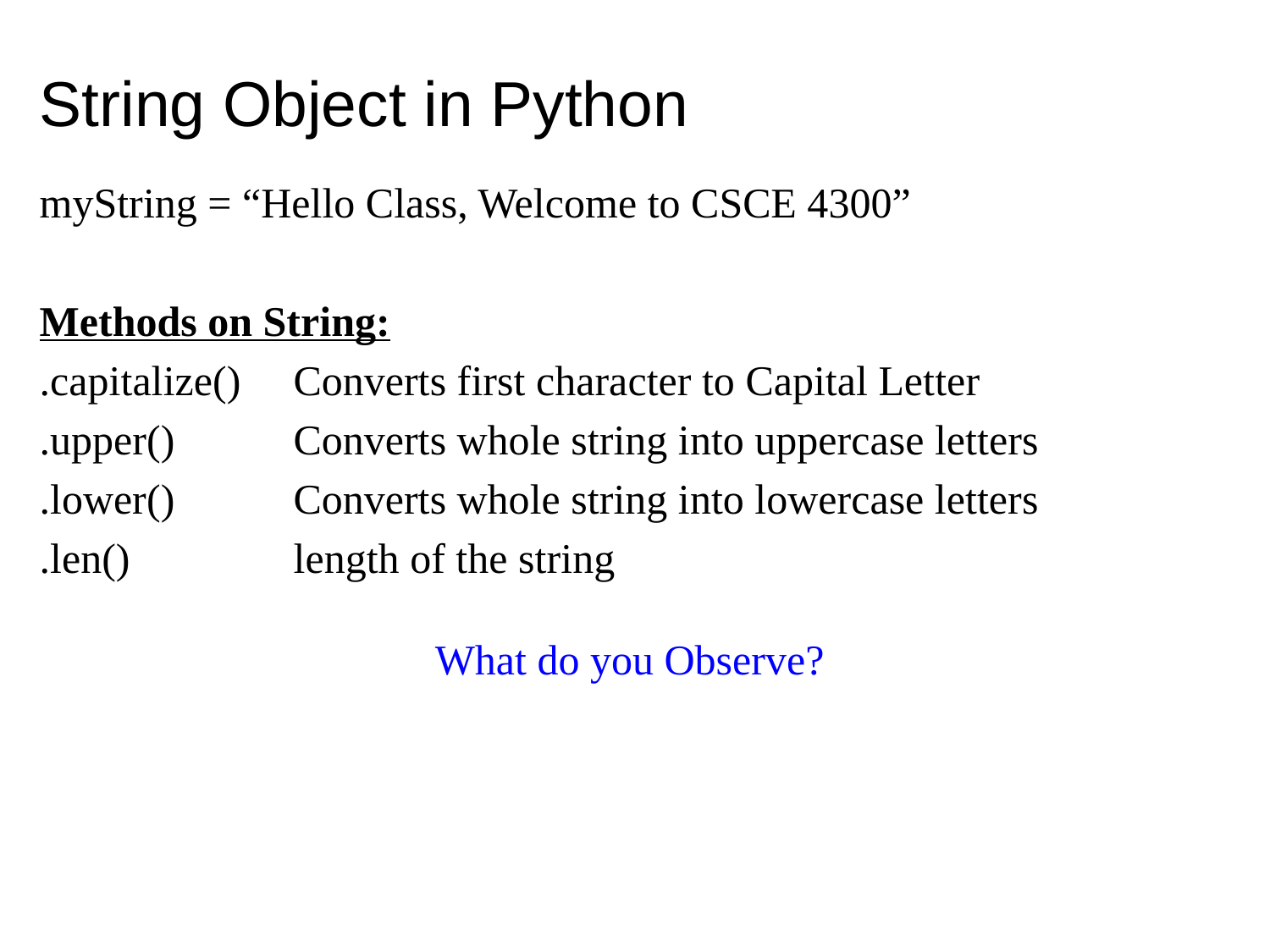

String Object in Python
myString = “Hello Class, Welcome to CSCE 4300”

Methods on String:
.capitalize()	Converts first character to Capital Letter
.upper()	Converts whole string into uppercase letters
.lower()	Converts whole string into lowercase letters
.len()		length of the string

What do you Observe?